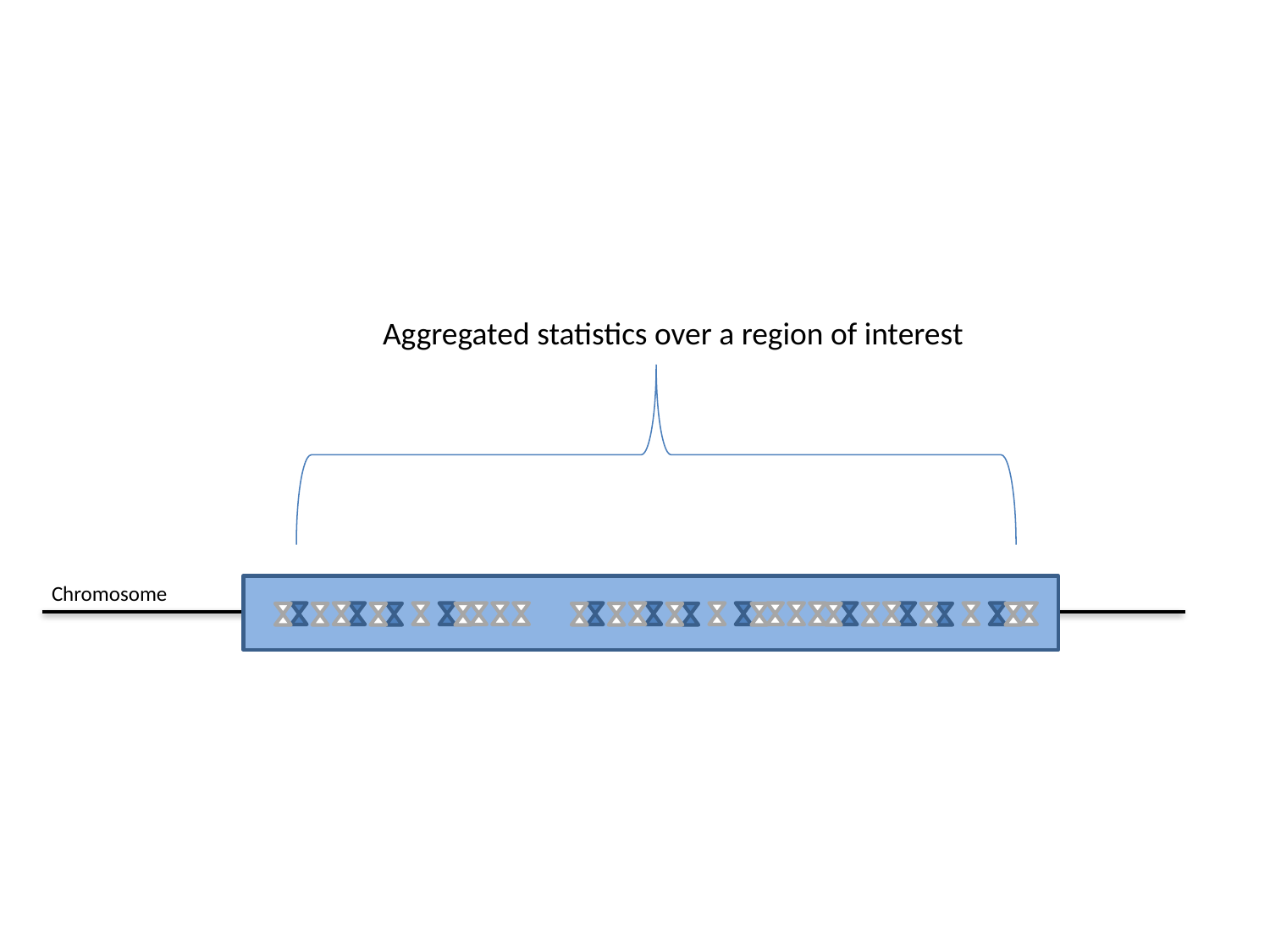

Aggregated statistics over a region of interest
Chromosome